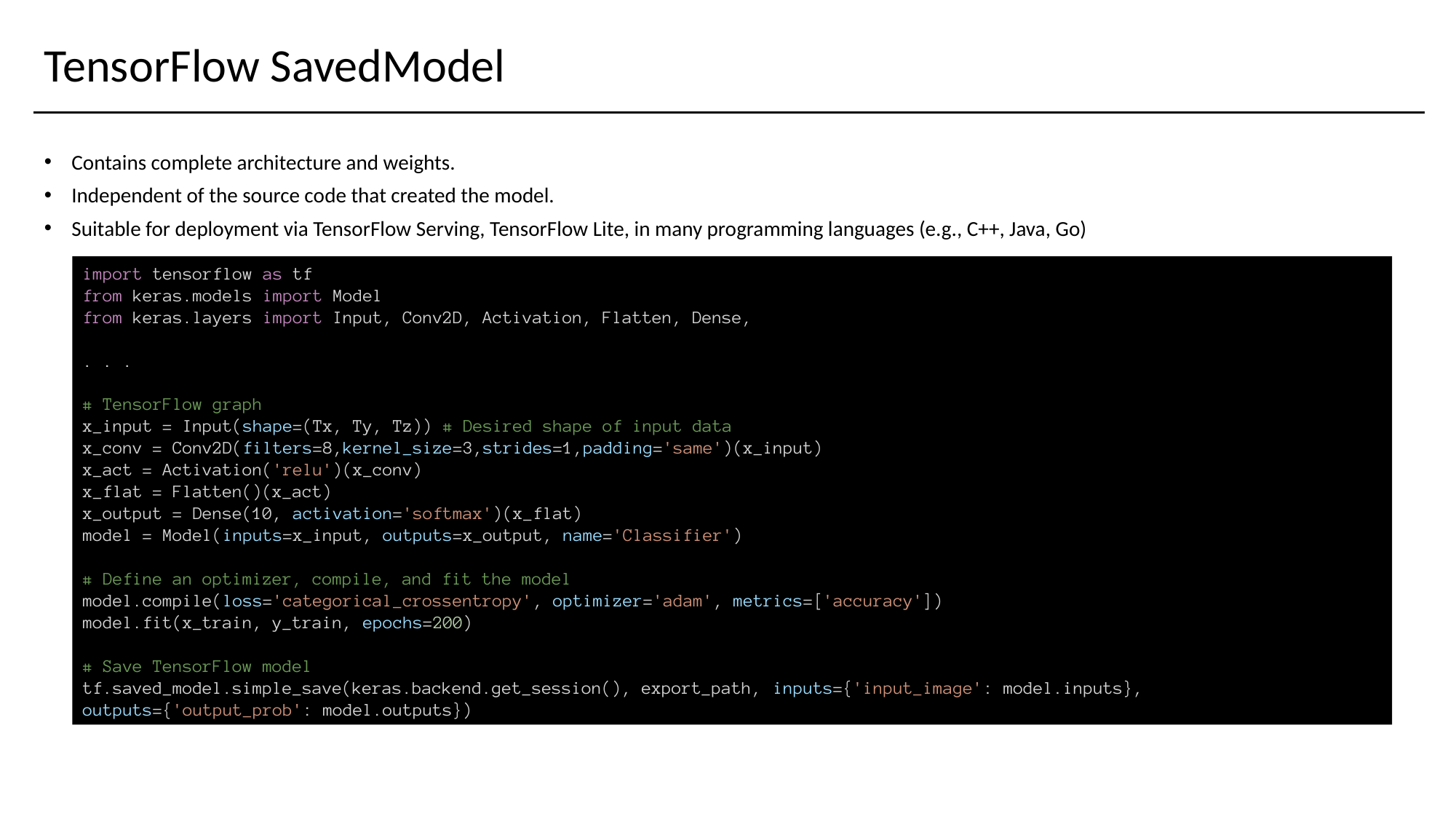

# TensorFlow SavedModel
Contains complete architecture and weights.
Independent of the source code that created the model.
Suitable for deployment via TensorFlow Serving, TensorFlow Lite, in many programming languages (e.g., C++, Java, Go)

import tensorflow as tf
from keras.models import Model
from keras.layers import Input, Conv2D, Activation, Flatten, Dense,

. . .

# TensorFlow graph
x_input = Input(shape=(Tx, Ty, Tz)) # Desired shape of input data
x_conv = Conv2D(filters=8,kernel_size=3,strides=1,padding='same')(x_input)
x_act = Activation('relu')(x_conv)
x_flat = Flatten()(x_act)
x_output = Dense(10, activation='softmax')(x_flat)
model = Model(inputs=x_input, outputs=x_output, name='Classifier')

# Define an optimizer, compile, and fit the model
model.compile(loss='categorical_crossentropy', optimizer='adam', metrics=['accuracy'])
model.fit(x_train, y_train, epochs=200)

# Save TensorFlow model
tf.saved_model.simple_save(keras.backend.get_session(), export_path, inputs={'input_image': model.inputs}, outputs={'output_prob': model.outputs})